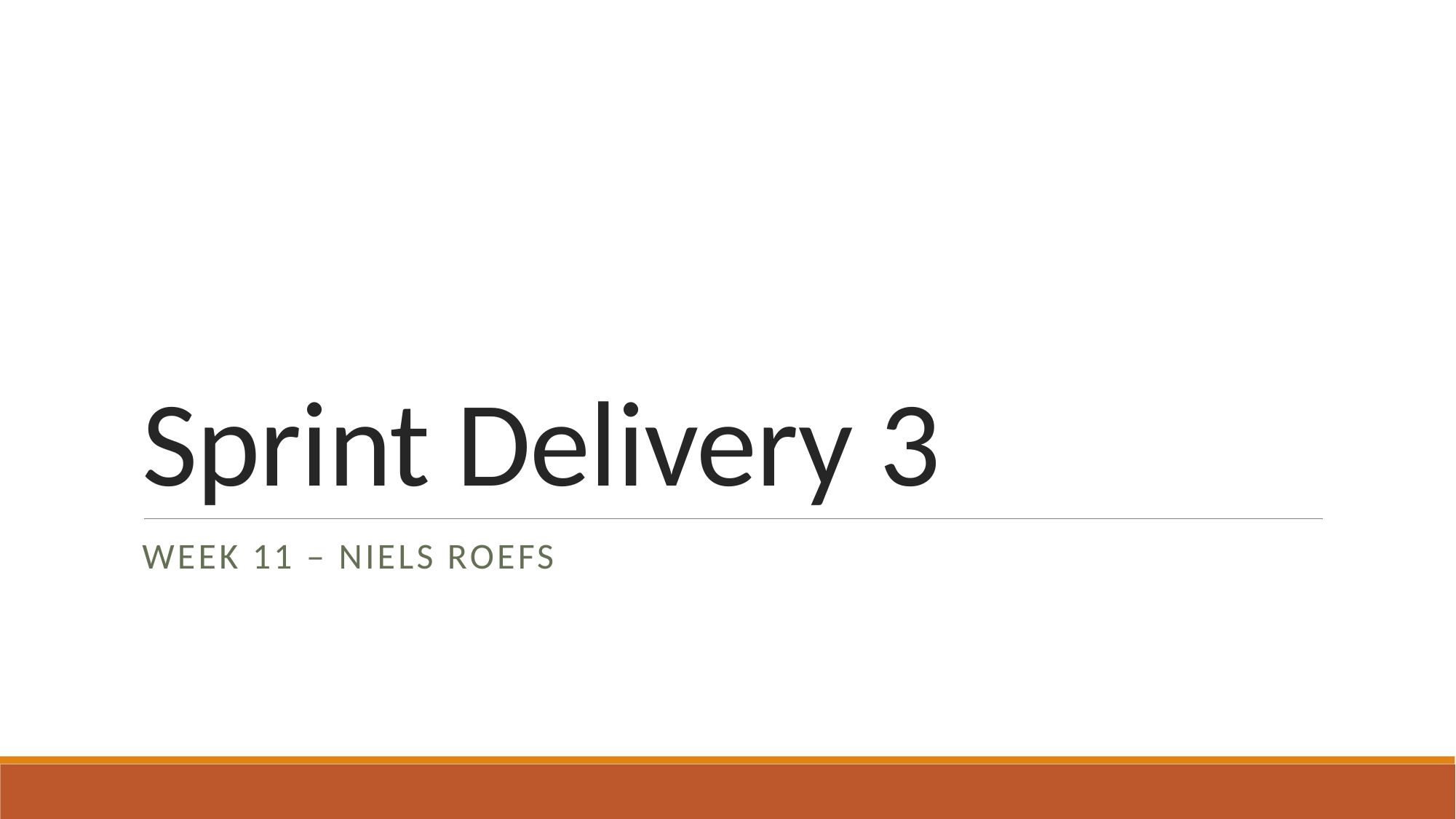

# Sprint Delivery 3
Week 11 – Niels Roefs